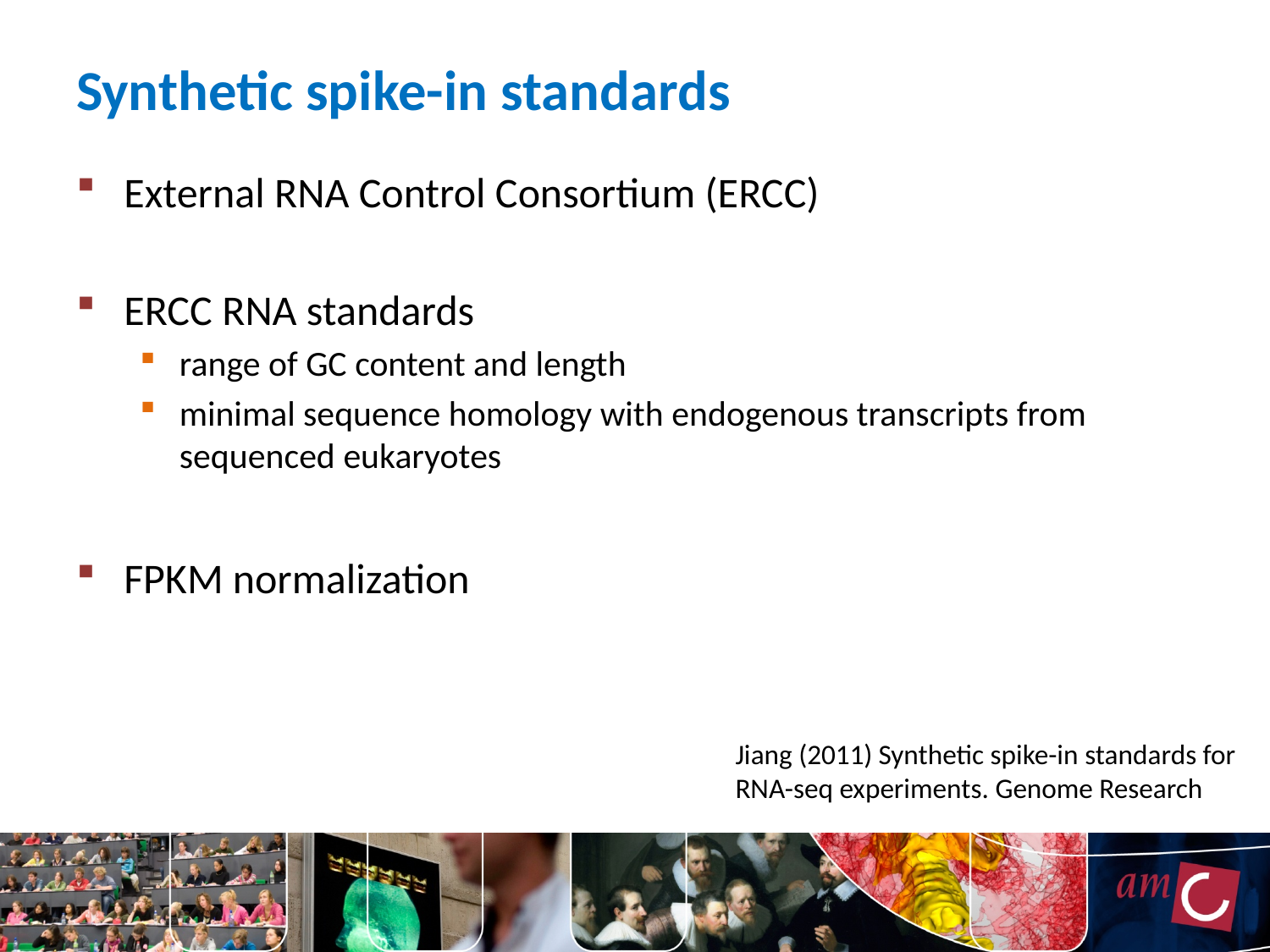

# Synthetic spike-in standards
External RNA Control Consortium (ERCC)

ERCC RNA standards
range of GC content and length
minimal sequence homology with endogenous transcripts from      sequenced eukaryotes

FPKM normalization
Jiang (2011) Synthetic spike-in standards for
RNA-seq experiments. Genome Research